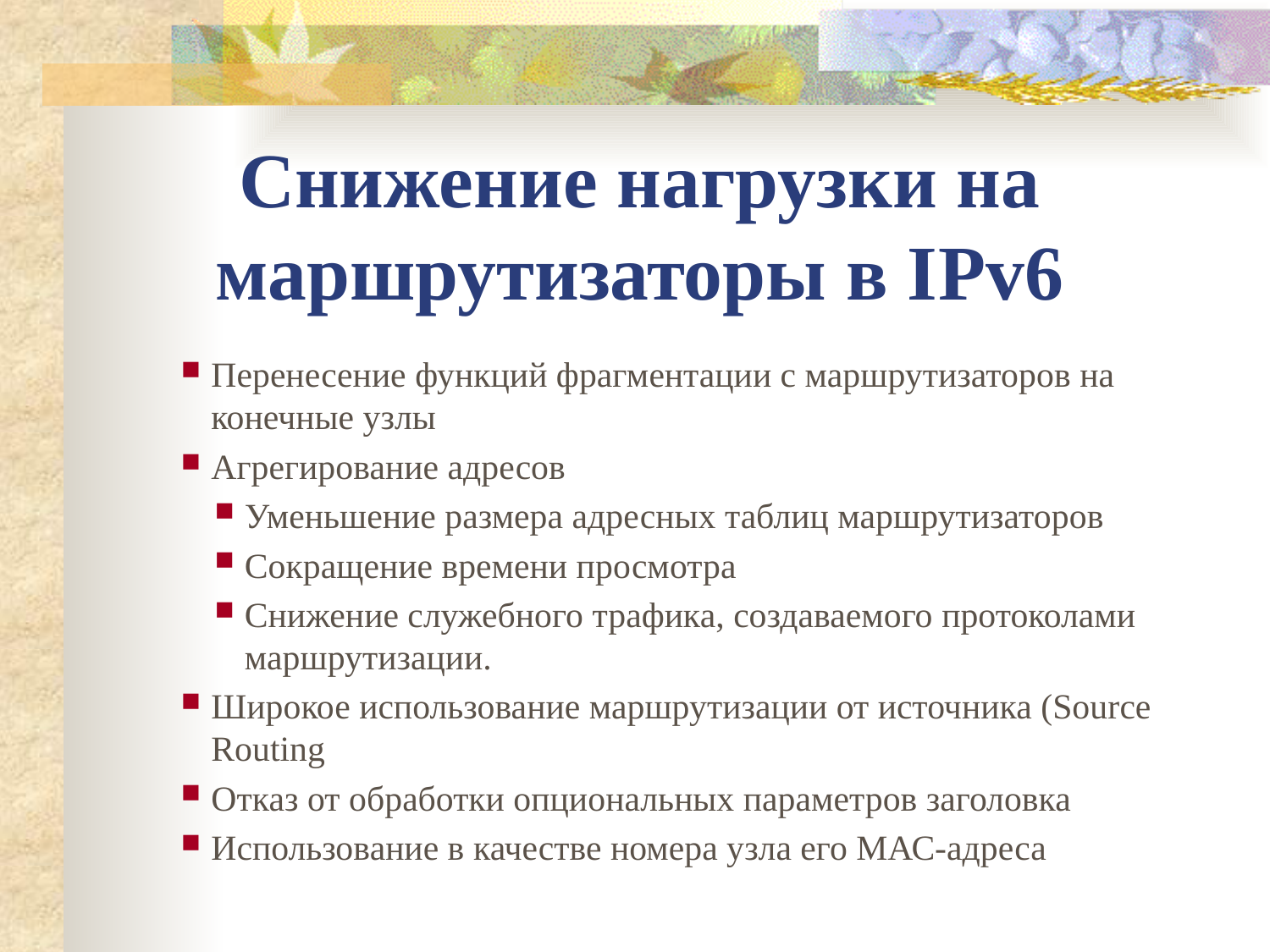

Снижение нагрузки на маршрутизаторы в IPv6
Перенесение функций фрагментации с маршрутизаторов на конечные узлы
Агрегирование адресов
Уменьшение размера адресных таблиц маршрутизаторов
Сокращение времени просмотра
Снижение служебного трафика, создаваемого протоколами маршрутизации.
Широкое использование маршрутизации от источника (Source Routing
Отказ от обработки опциональных параметров заголовка
Использование в качестве номера узла его МАС-адреса